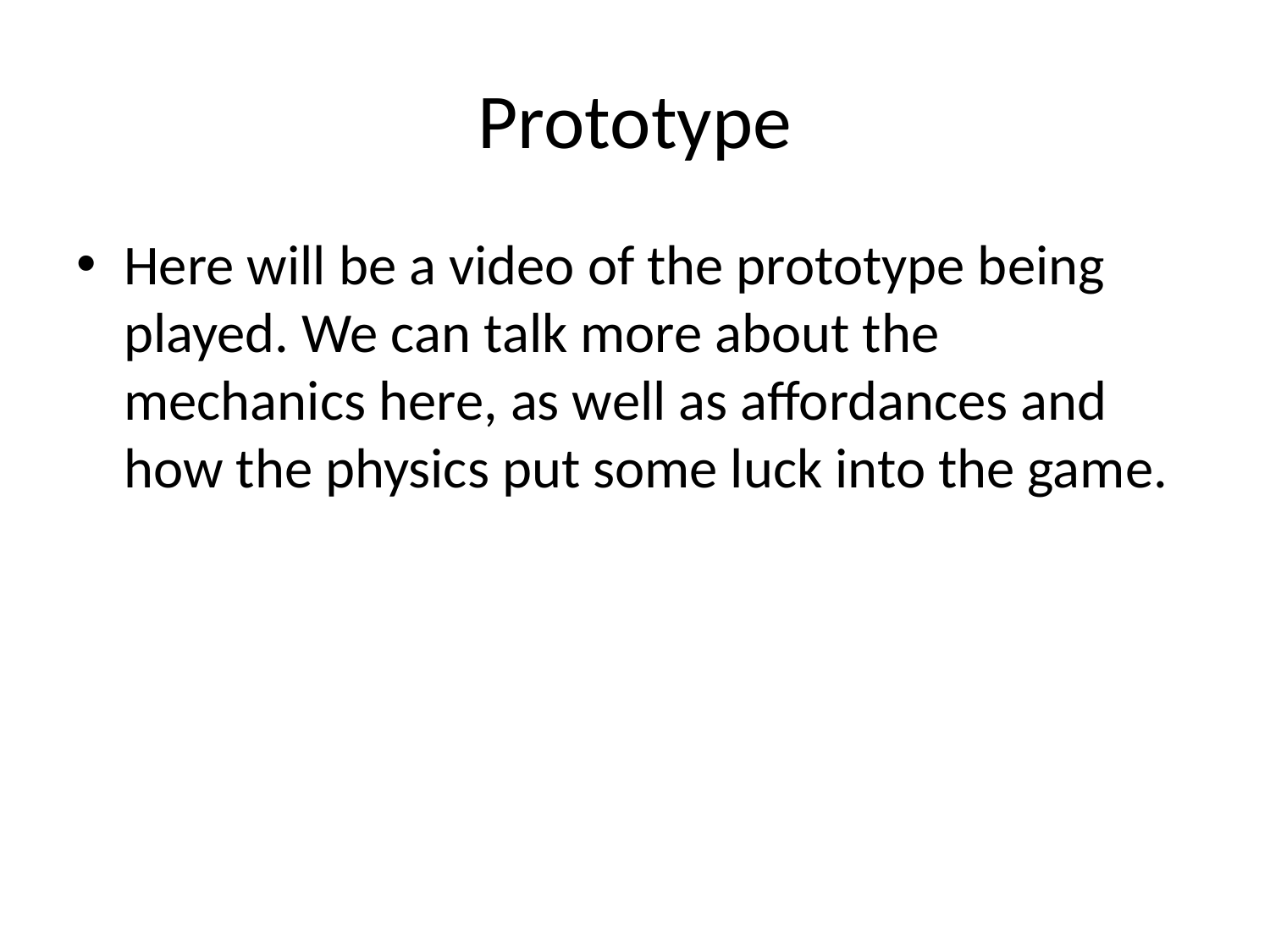

# Prototype
Here will be a video of the prototype being played. We can talk more about the mechanics here, as well as affordances and how the physics put some luck into the game.